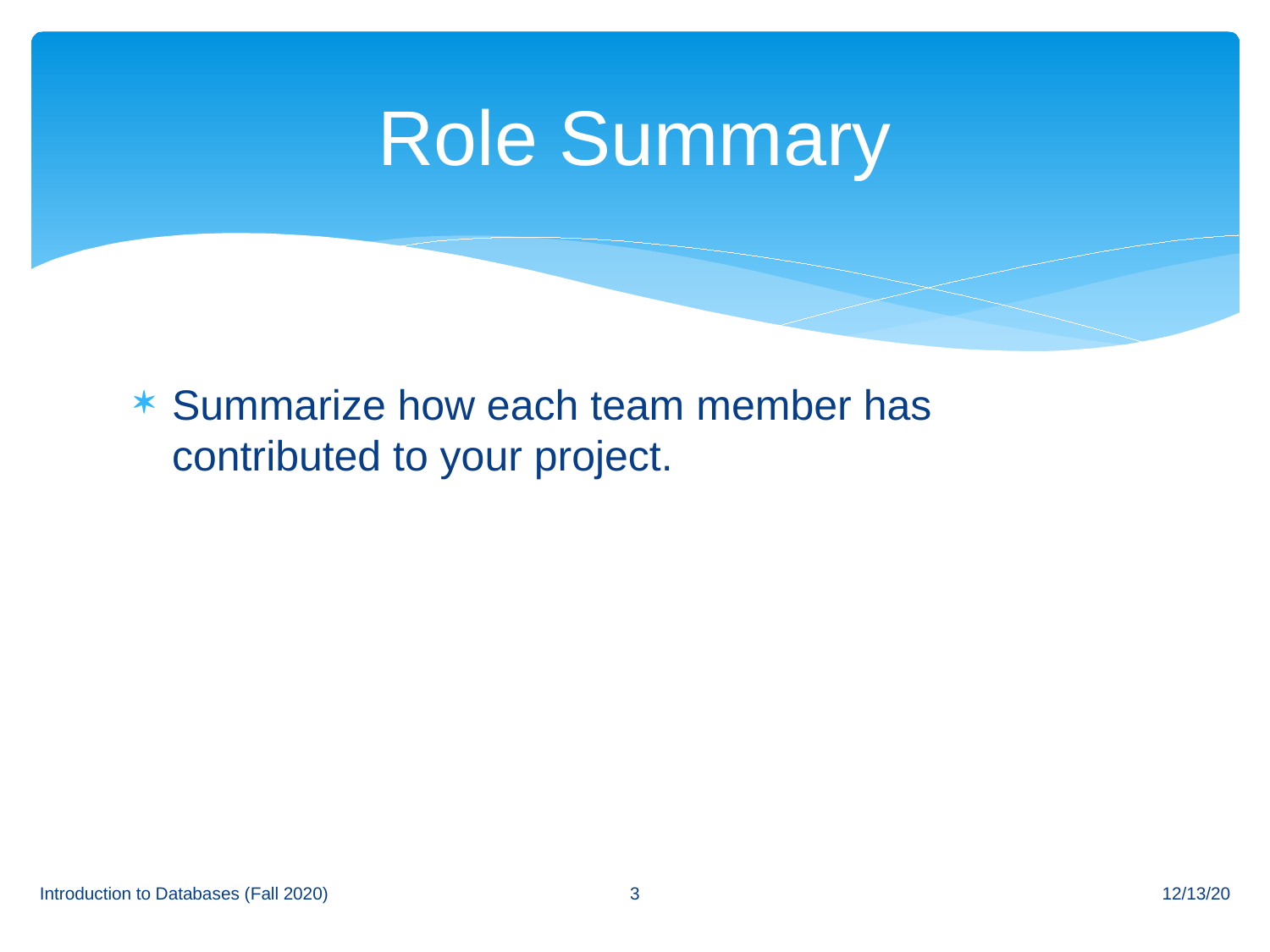

# Role Summary
Summarize how each team member has contributed to your project.

3
Introduction to Databases (Fall 2020)
12/13/20